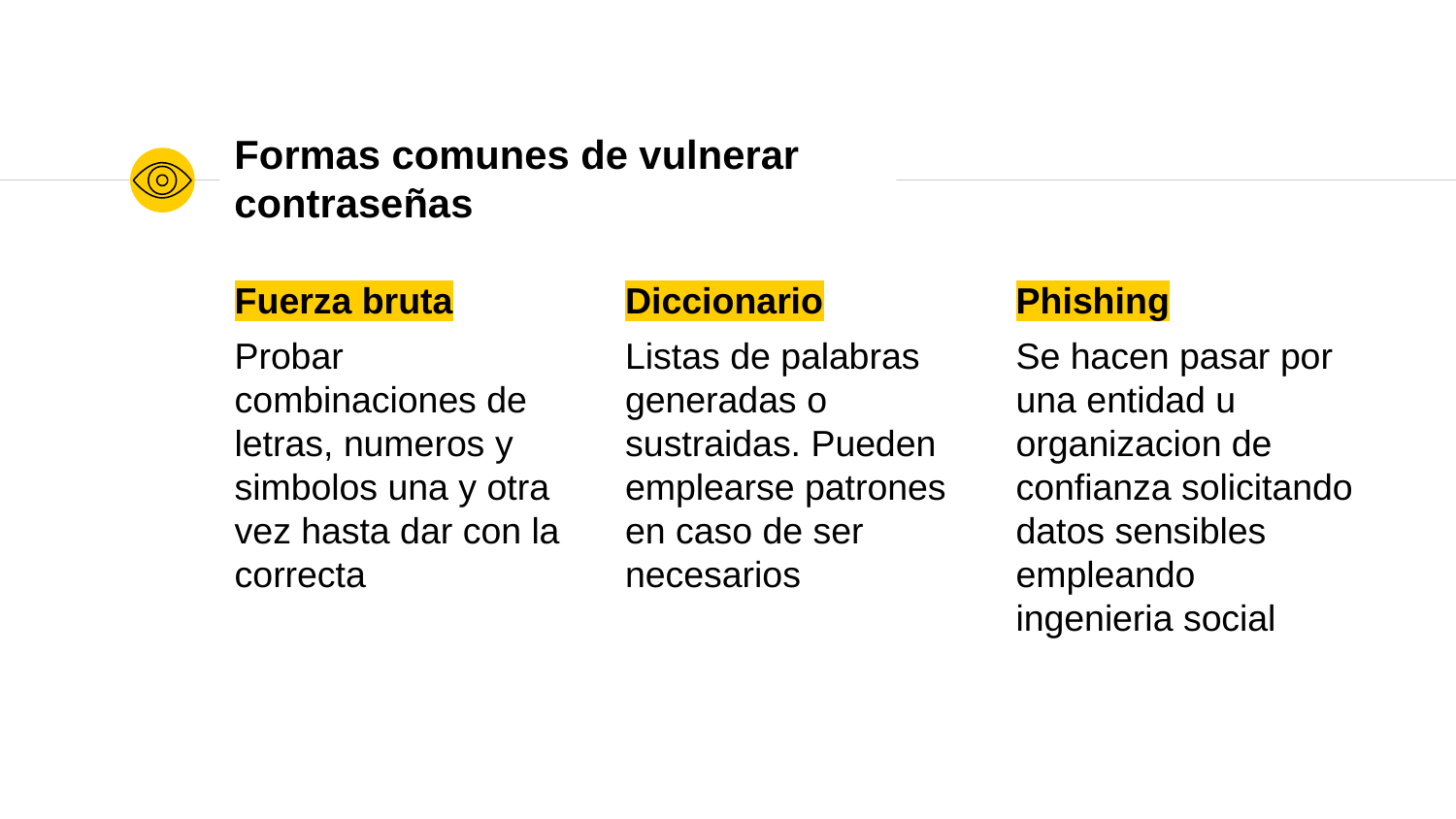

# Formas comunes de vulnerar contraseñas

Fuerza bruta
Probar combinaciones de letras, numeros y simbolos una y otra vez hasta dar con la correcta
Diccionario
Listas de palabras generadas o sustraidas. Pueden emplearse patrones en caso de ser necesarios
Phishing
Se hacen pasar por una entidad u organizacion de confianza solicitando datos sensibles empleando ingenieria social
9